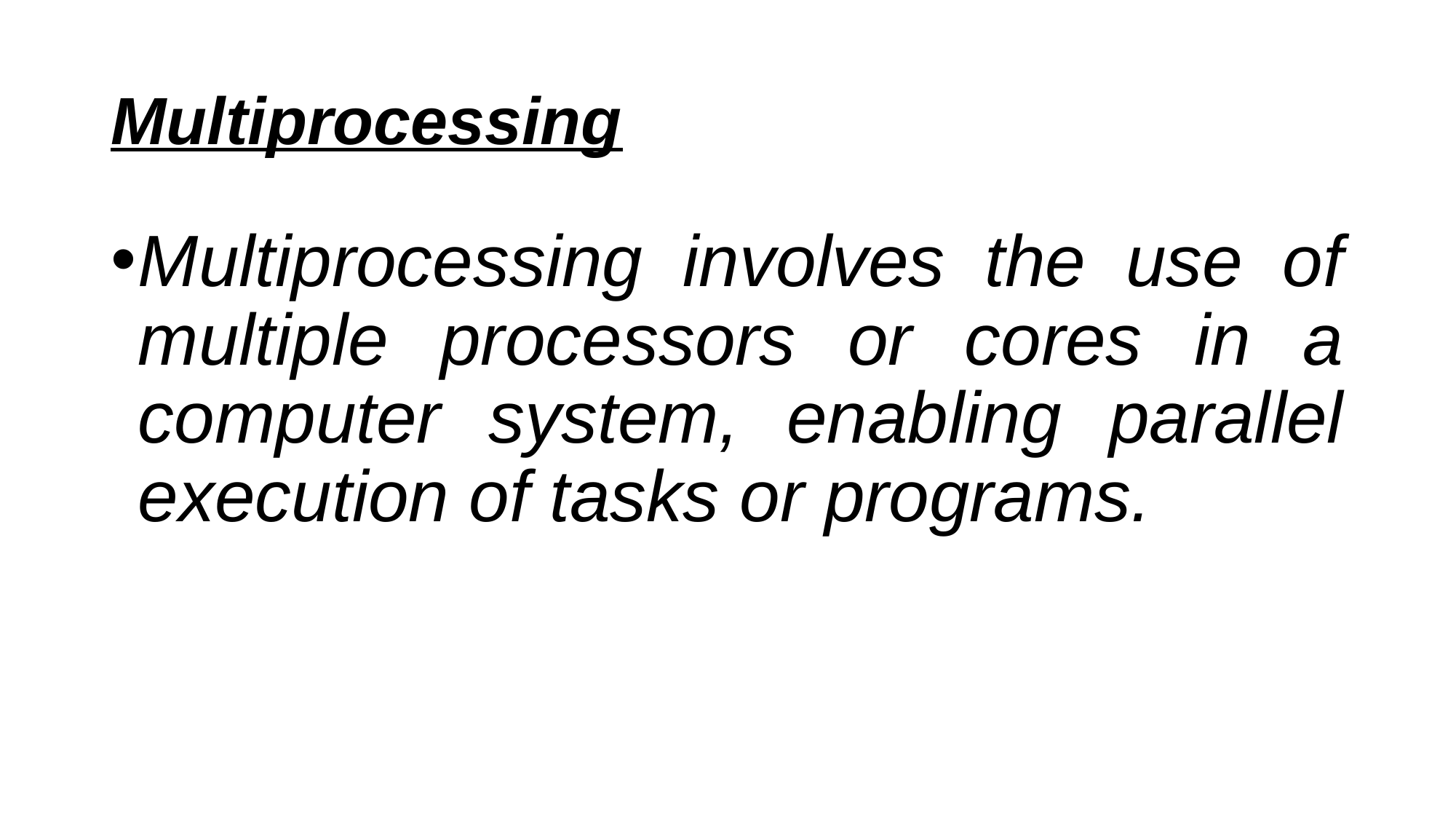

# Multiprocessing
Multiprocessing involves the use of multiple processors or cores in a computer system, enabling parallel execution of tasks or programs.